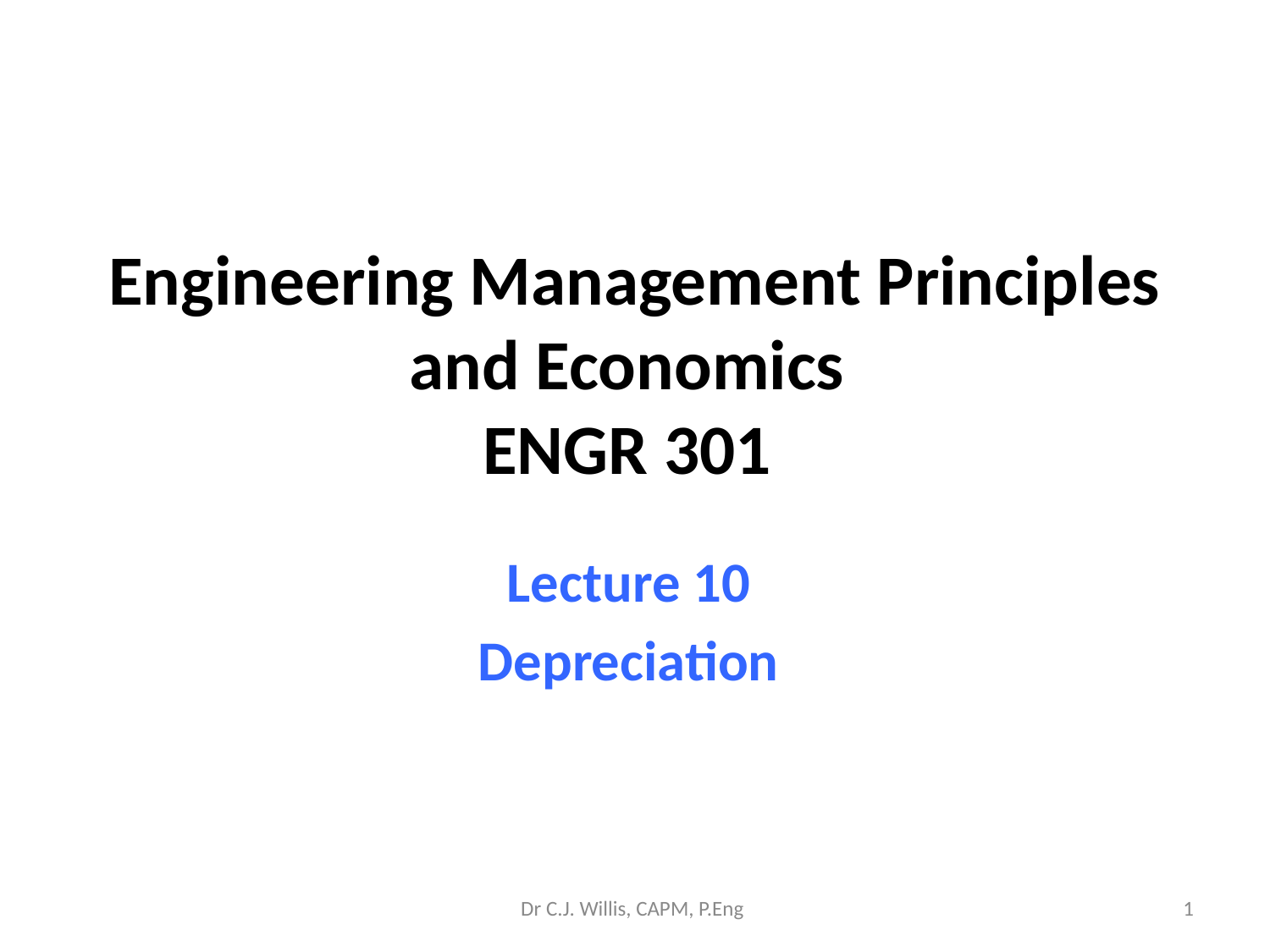

# Engineering Management Principles and Economics ENGR 301
Lecture 10
Depreciation
Dr C.J. Willis, CAPM, P.Eng
1